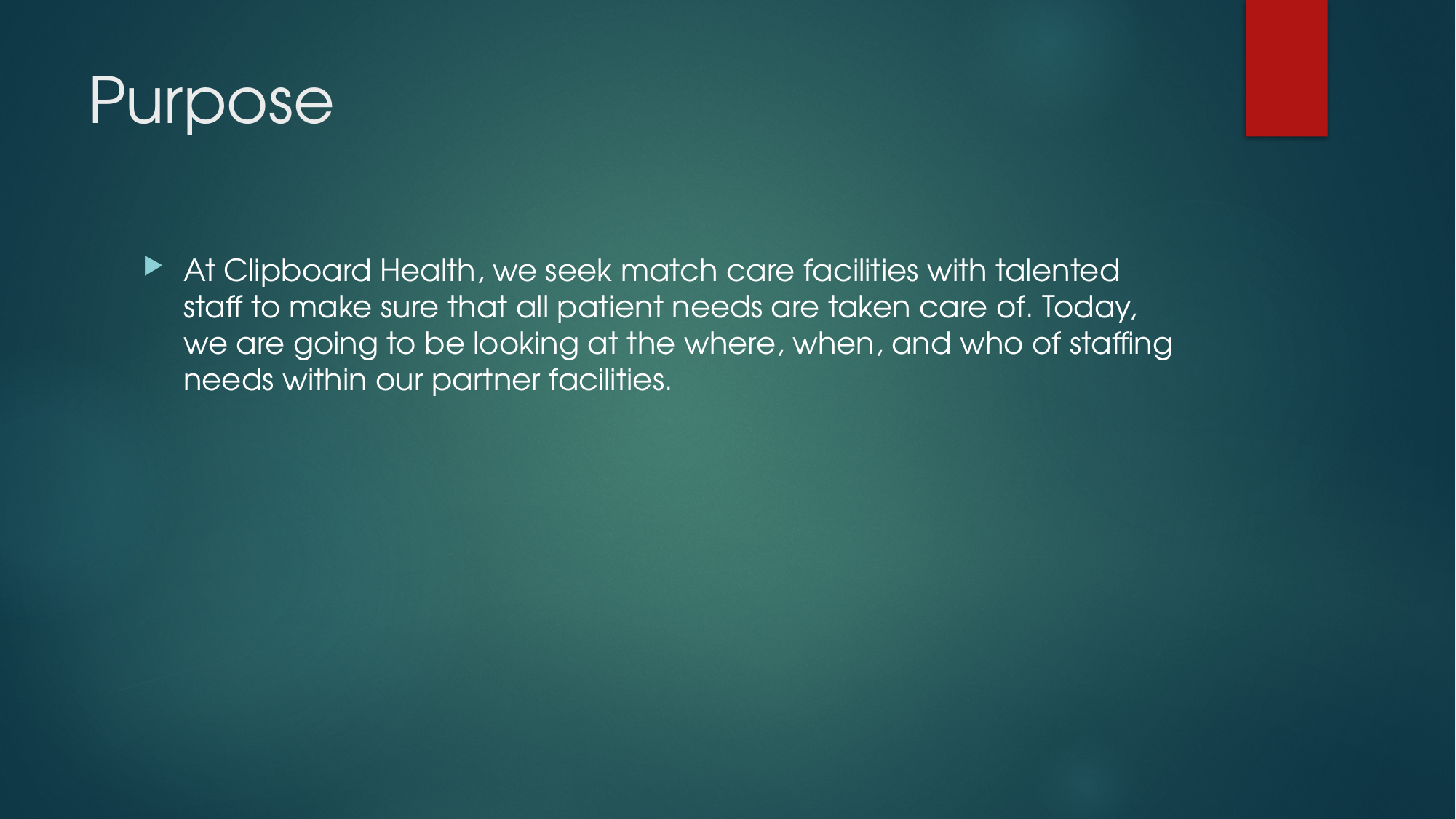

# Purpose
At Clipboard Health, we seek match care facilities with talented staff to make sure that all patient needs are taken care of. Today, we are going to be looking at the where, when, and who of staffing needs within our partner facilities.